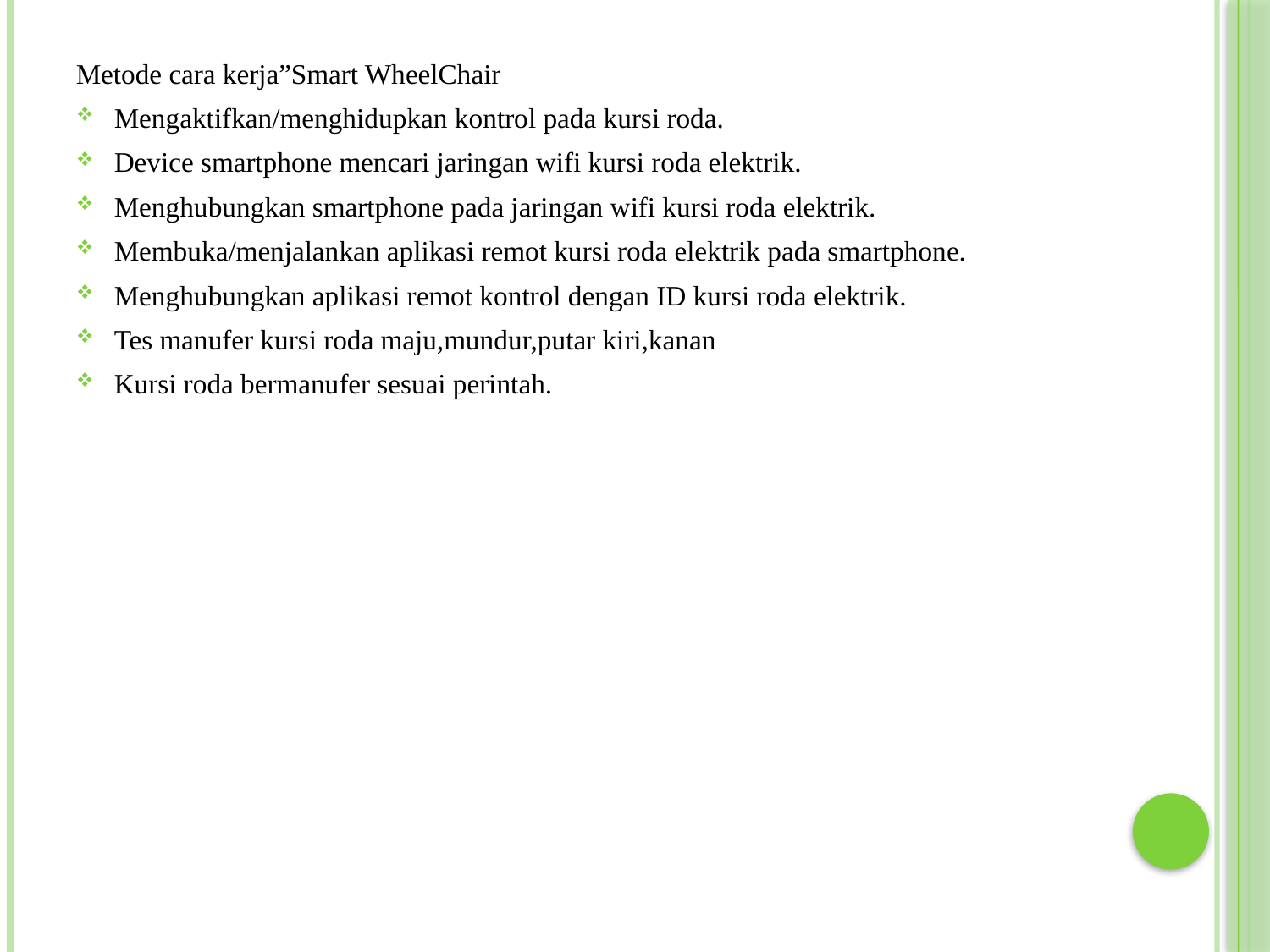

Metode cara kerja”Smart WheelChair
Mengaktifkan/menghidupkan kontrol pada kursi roda.
Device smartphone mencari jaringan wifi kursi roda elektrik.
Menghubungkan smartphone pada jaringan wifi kursi roda elektrik.
Membuka/menjalankan aplikasi remot kursi roda elektrik pada smartphone.
Menghubungkan aplikasi remot kontrol dengan ID kursi roda elektrik.
Tes manufer kursi roda maju,mundur,putar kiri,kanan
Kursi roda bermanufer sesuai perintah.